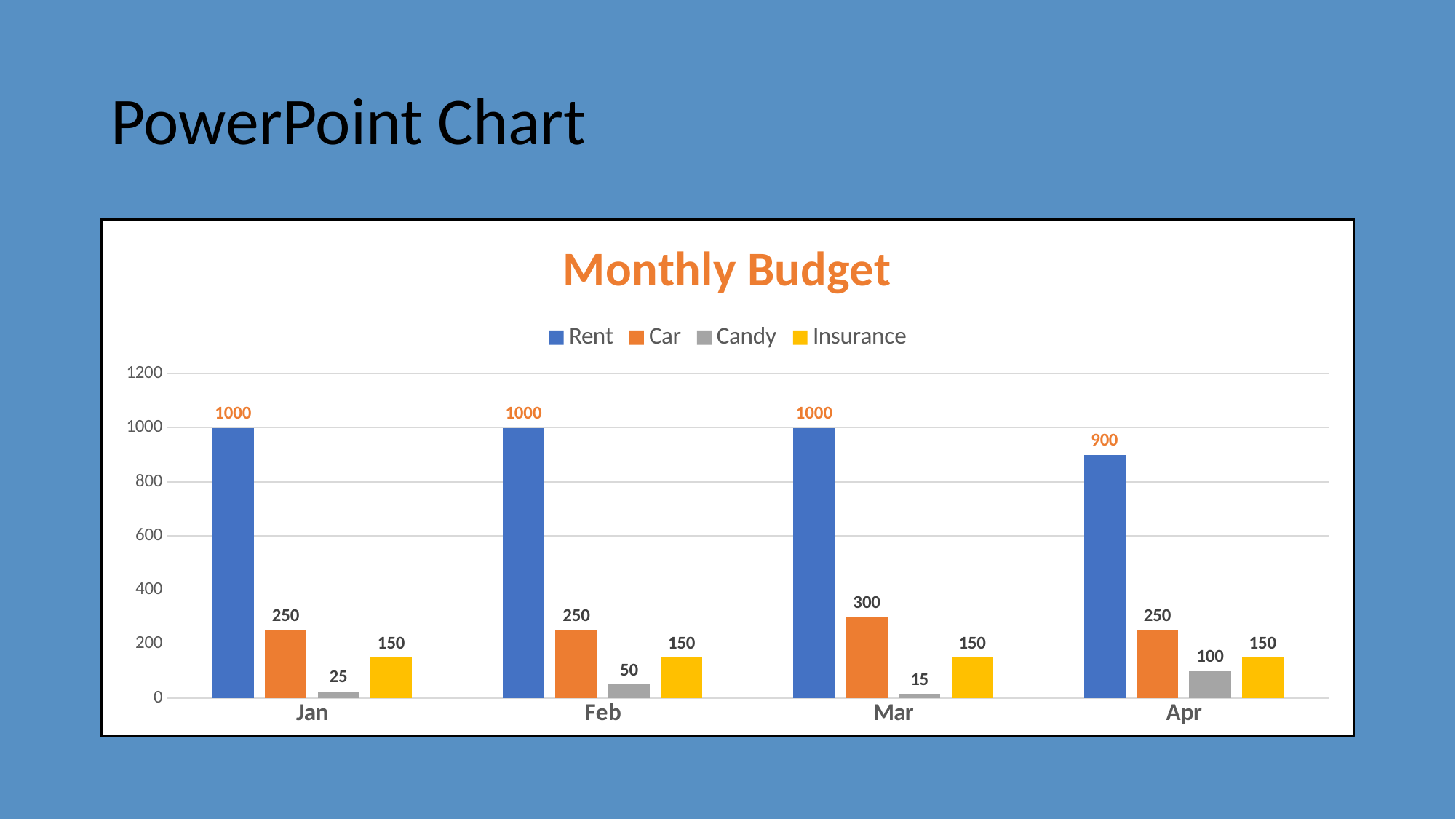

# PowerPoint Chart

### Chart: Monthly Budget

| Category | Rent | Car | Candy | Insurance |
|---|---|---|---|---|
| Jan | 1000.0 | 250.0 | 25.0 | 150.0 |
| Feb | 1000.0 | 250.0 | 50.0 | 150.0 |
| Mar | 1000.0 | 300.0 | 15.0 | 150.0 |
| Apr | 900.0 | 250.0 | 100.0 | 150.0 |